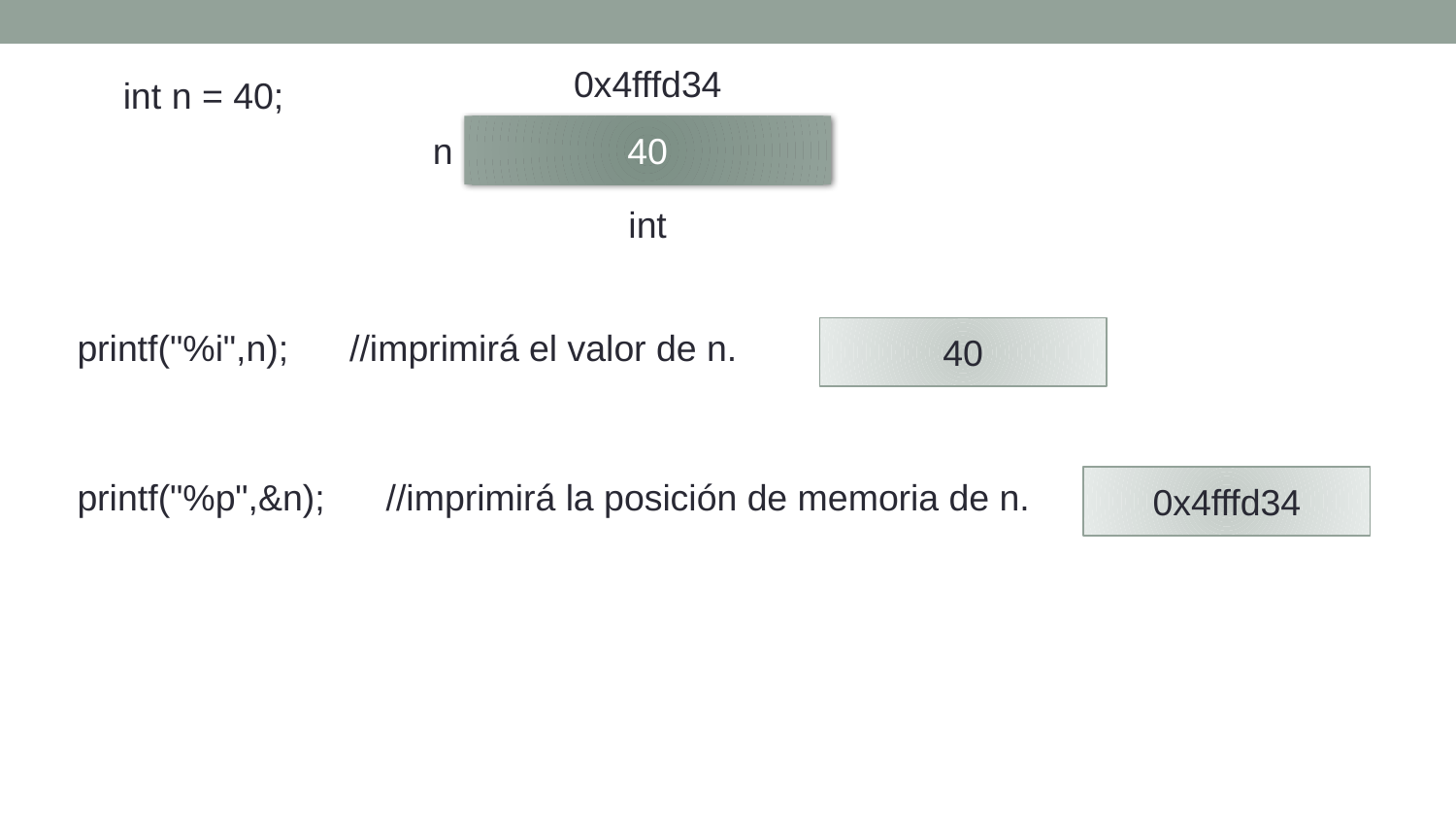

0x4fffd34
int n = 40;
40
n
int
40
printf("%i",n);      //imprimirá el valor de n.

printf("%p",&n);      //imprimirá la posición de memoria de n.

0x4fffd34